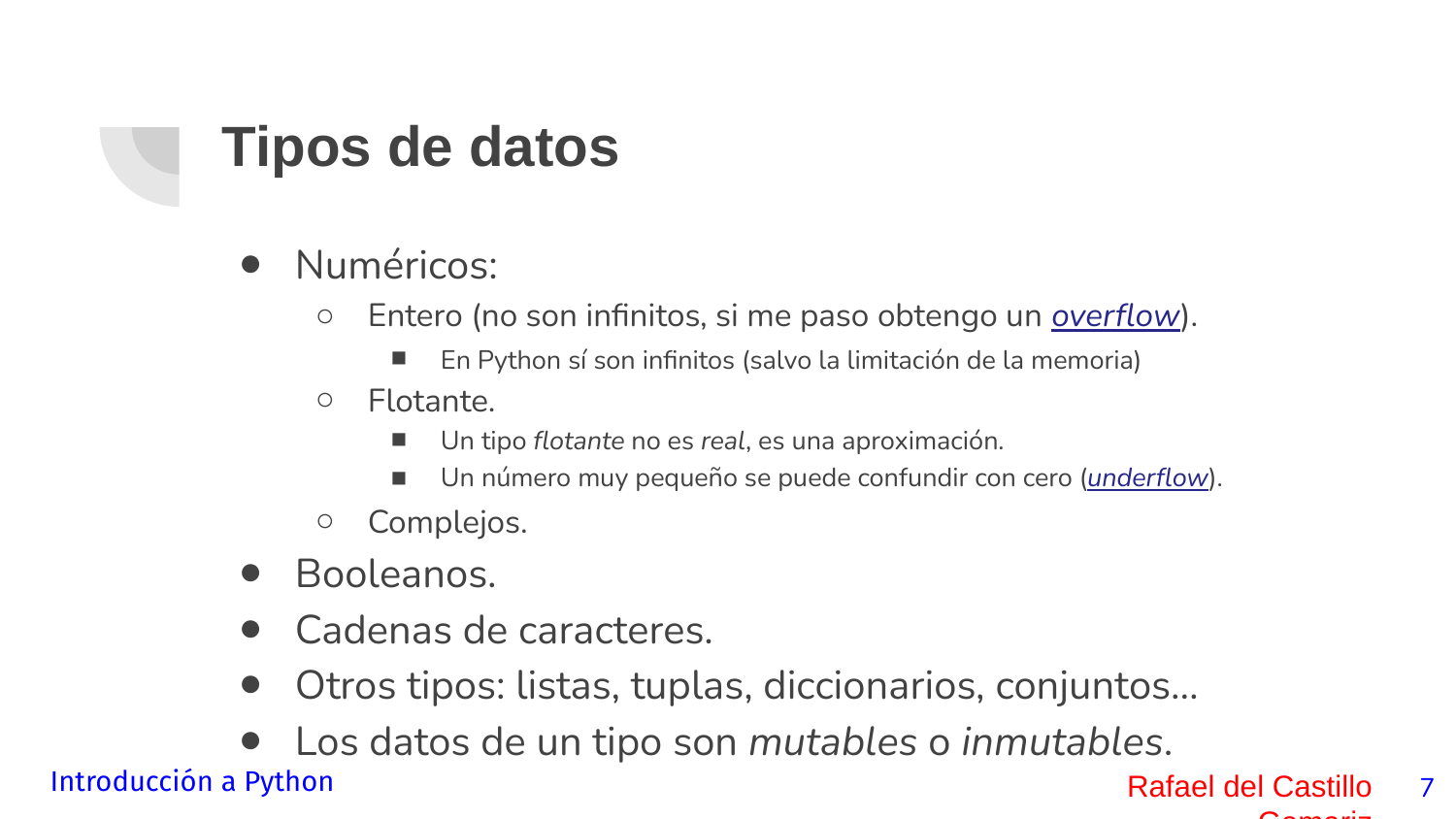

# Tipos de datos
Numéricos:
Entero (no son infinitos, si me paso obtengo un overflow).
En Python sí son infinitos (salvo la limitación de la memoria)
Flotante.
Un tipo flotante no es real, es una aproximación.
Un número muy pequeño se puede confundir con cero (underflow).
Complejos.
Booleanos.
Cadenas de caracteres.
Otros tipos: listas, tuplas, diccionarios, conjuntos…
Los datos de un tipo son mutables o inmutables.